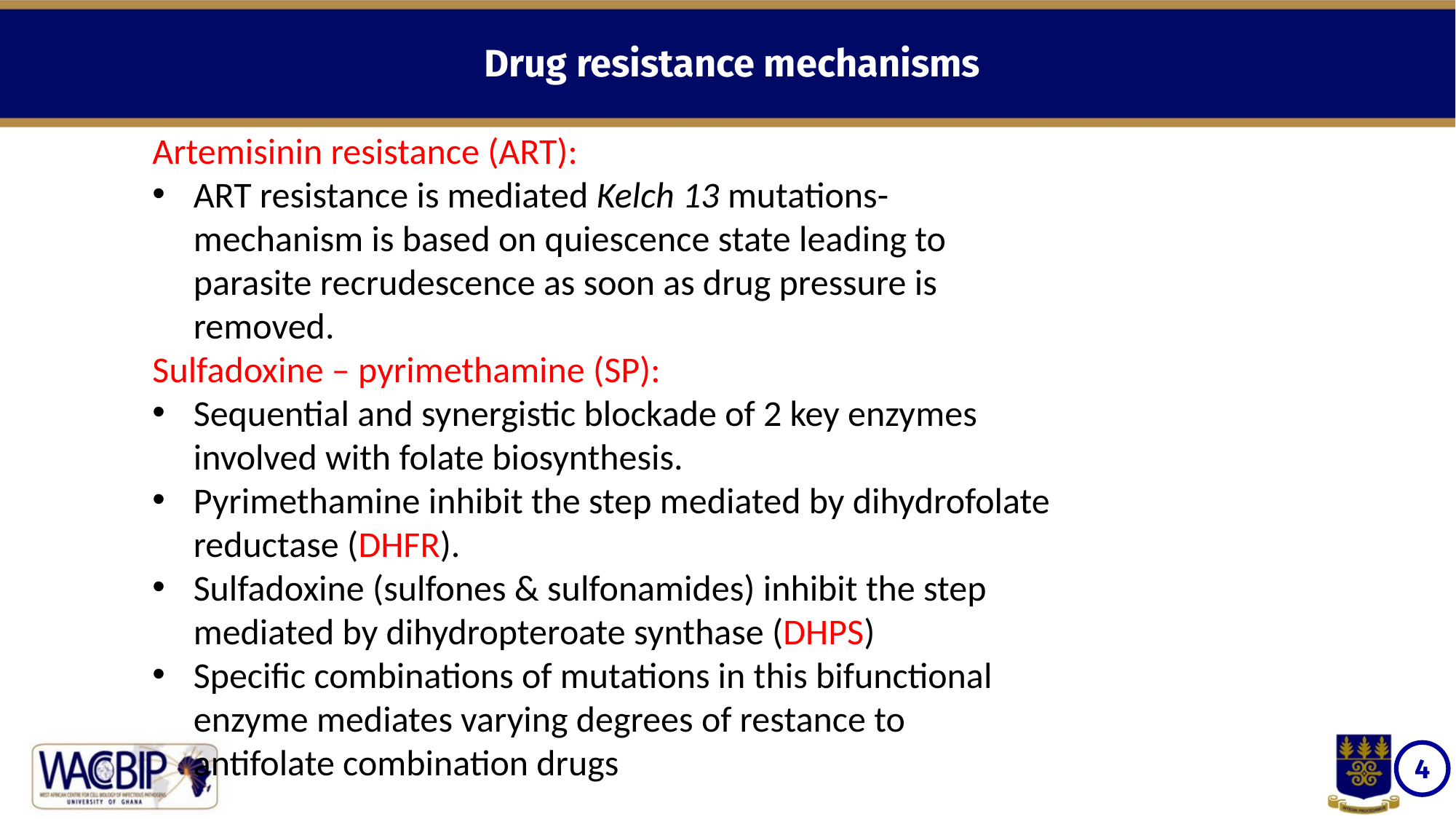

Drug resistance mechanisms
Artemisinin resistance (ART):
ART resistance is mediated Kelch 13 mutations-mechanism is based on quiescence state leading to parasite recrudescence as soon as drug pressure is removed.
Sulfadoxine – pyrimethamine (SP):
Sequential and synergistic blockade of 2 key enzymes involved with folate biosynthesis.
Pyrimethamine inhibit the step mediated by dihydrofolate reductase (DHFR).
Sulfadoxine (sulfones & sulfonamides) inhibit the step mediated by dihydropteroate synthase (DHPS)
Specific combinations of mutations in this bifunctional enzyme mediates varying degrees of restance to antifolate combination drugs